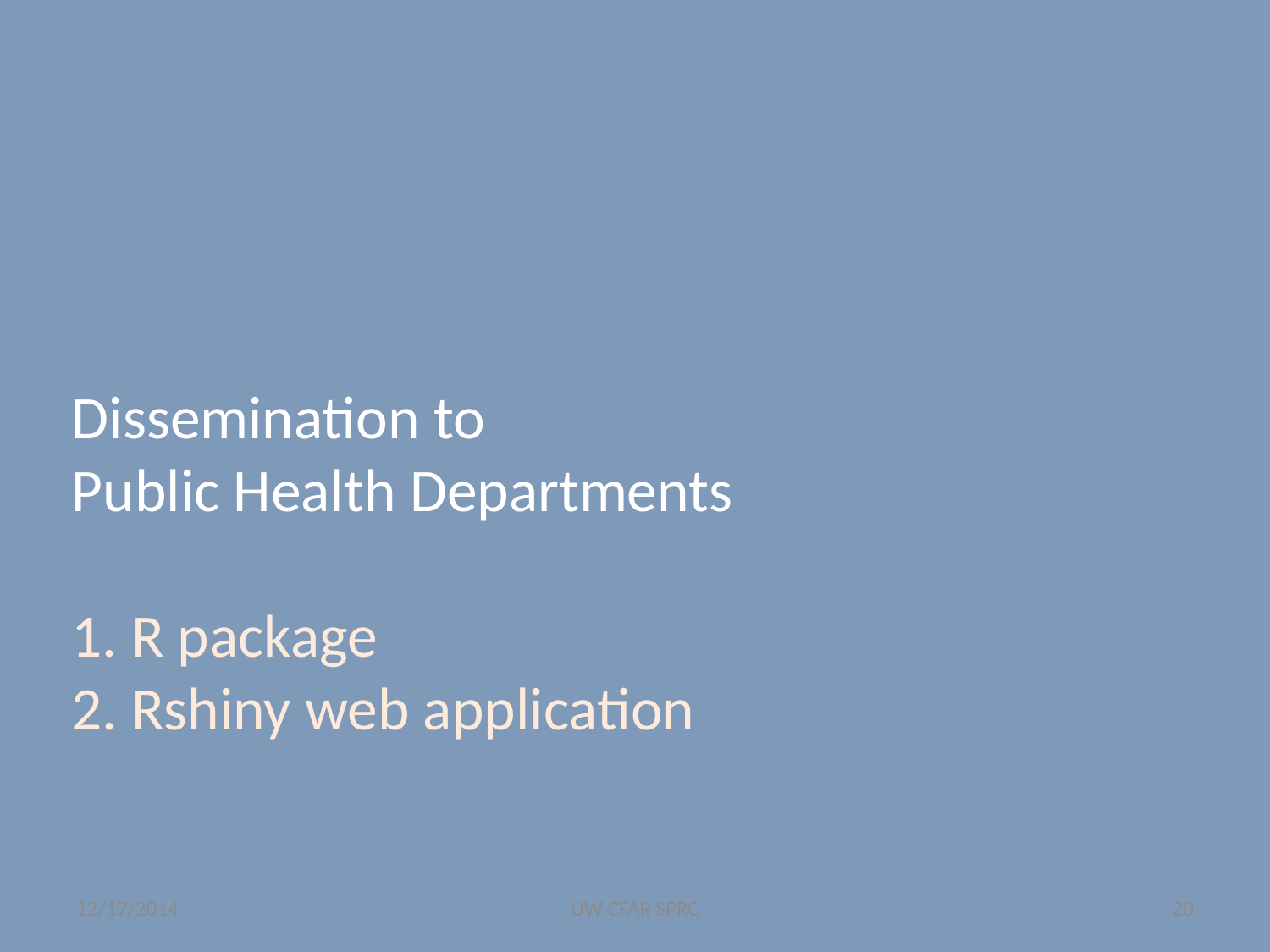

# Dissemination to Public Health Departments 1. R package 2. Rshiny web application
12/17/2014
UW CFAR SPRC
20